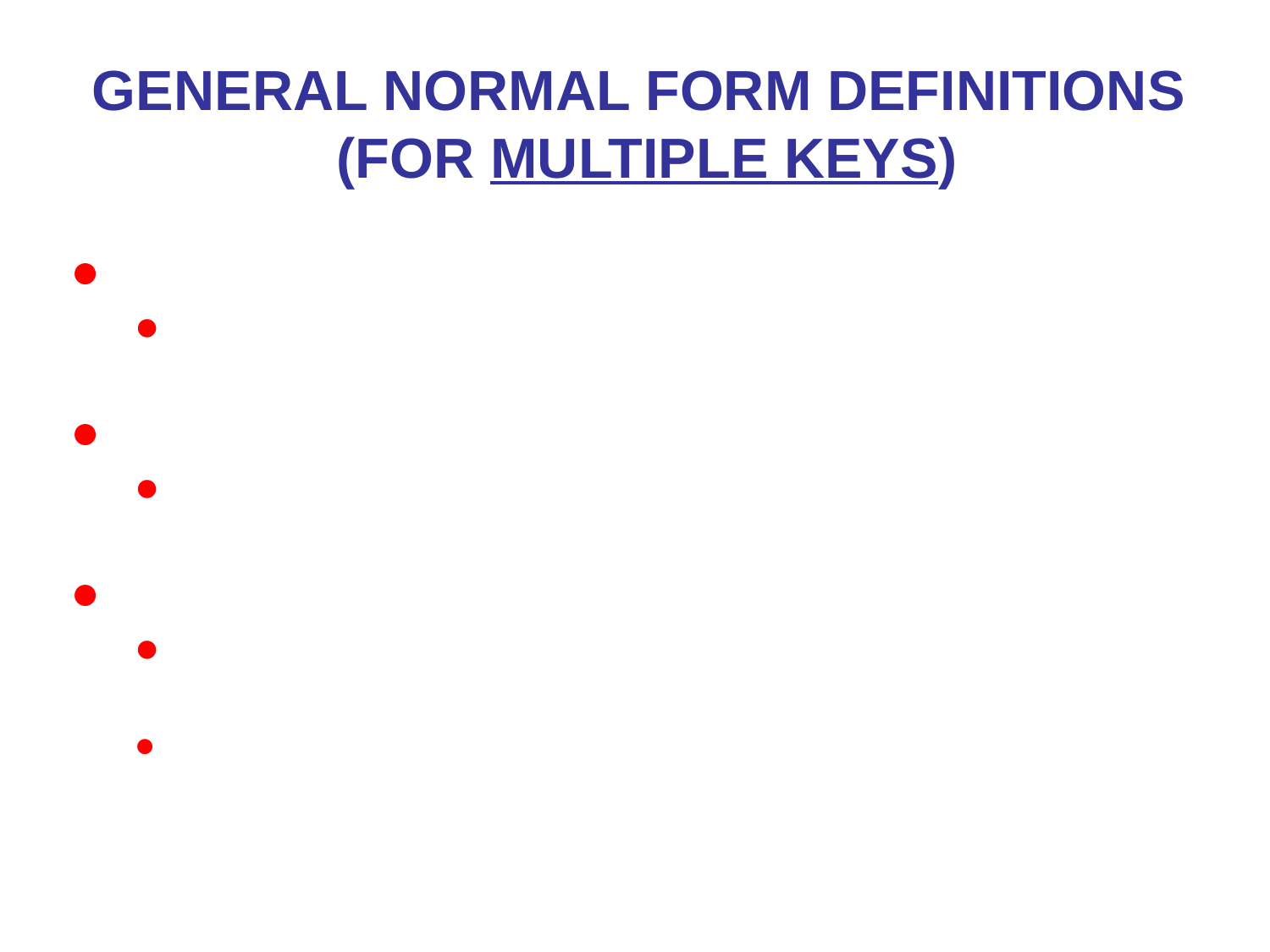

# General Normal Form Definitions (For Multiple Keys)
The above definitions consider the primary key only
The following more general definitions take into account relations with multiple candidate keys
Second normal form (2NF)
every non-prime attribute A in R is fully functionally dependent on any key of R
Third normal form (3NF)
whenever X→A holds in R, then either (a) X is a superkey of R, or (b) A is a prime attribute of R
NOTE: Boyce-Codd normal form disallows condition (b) above
*